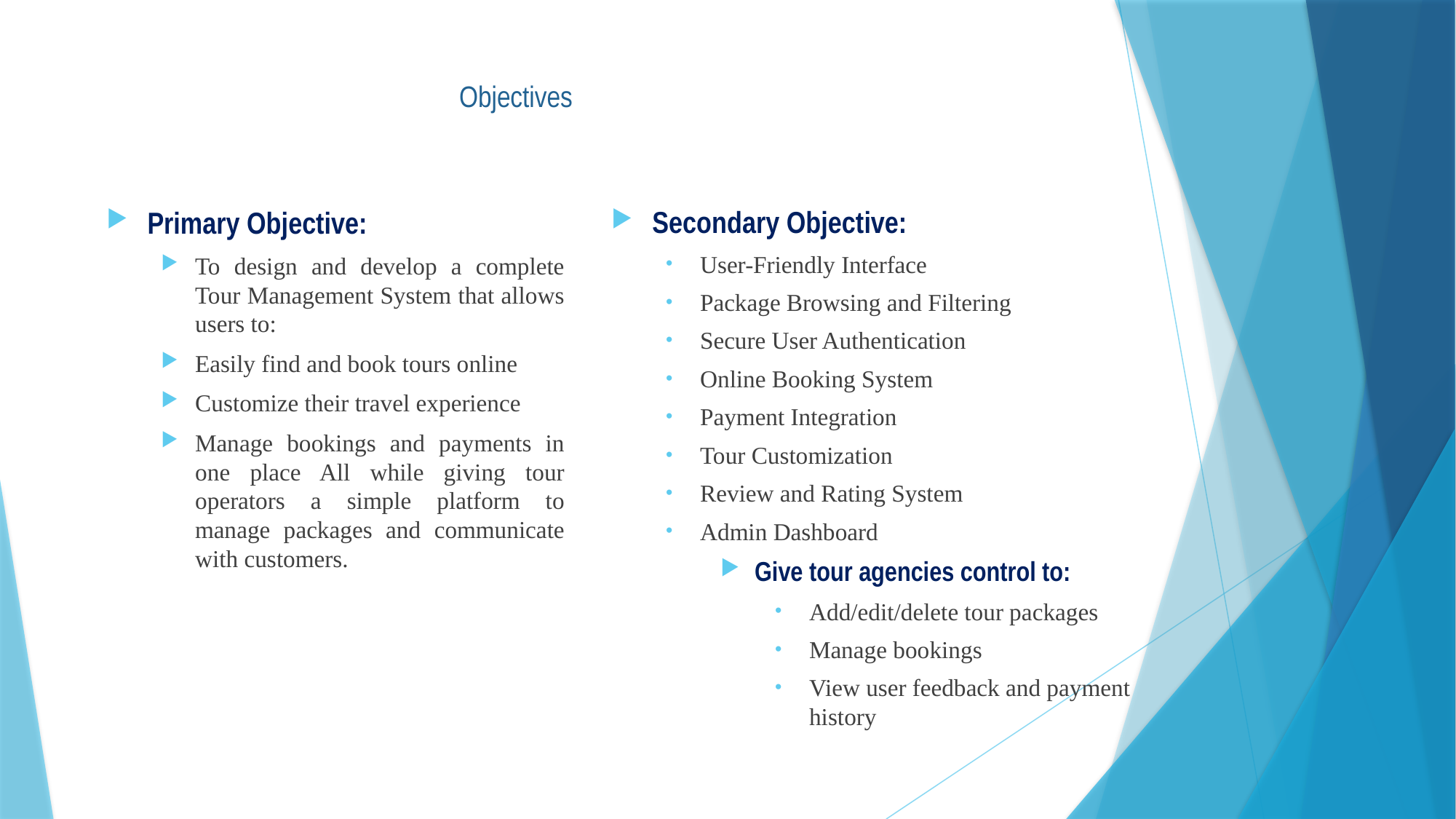

# Objectives
Primary Objective:
To design and develop a complete Tour Management System that allows users to:
Easily find and book tours online
Customize their travel experience
Manage bookings and payments in one place All while giving tour operators a simple platform to manage packages and communicate with customers.
Secondary Objective:
User-Friendly Interface
Package Browsing and Filtering
Secure User Authentication
Online Booking System
Payment Integration
Tour Customization
Review and Rating System
Admin Dashboard
Give tour agencies control to:
Add/edit/delete tour packages
Manage bookings
View user feedback and payment history